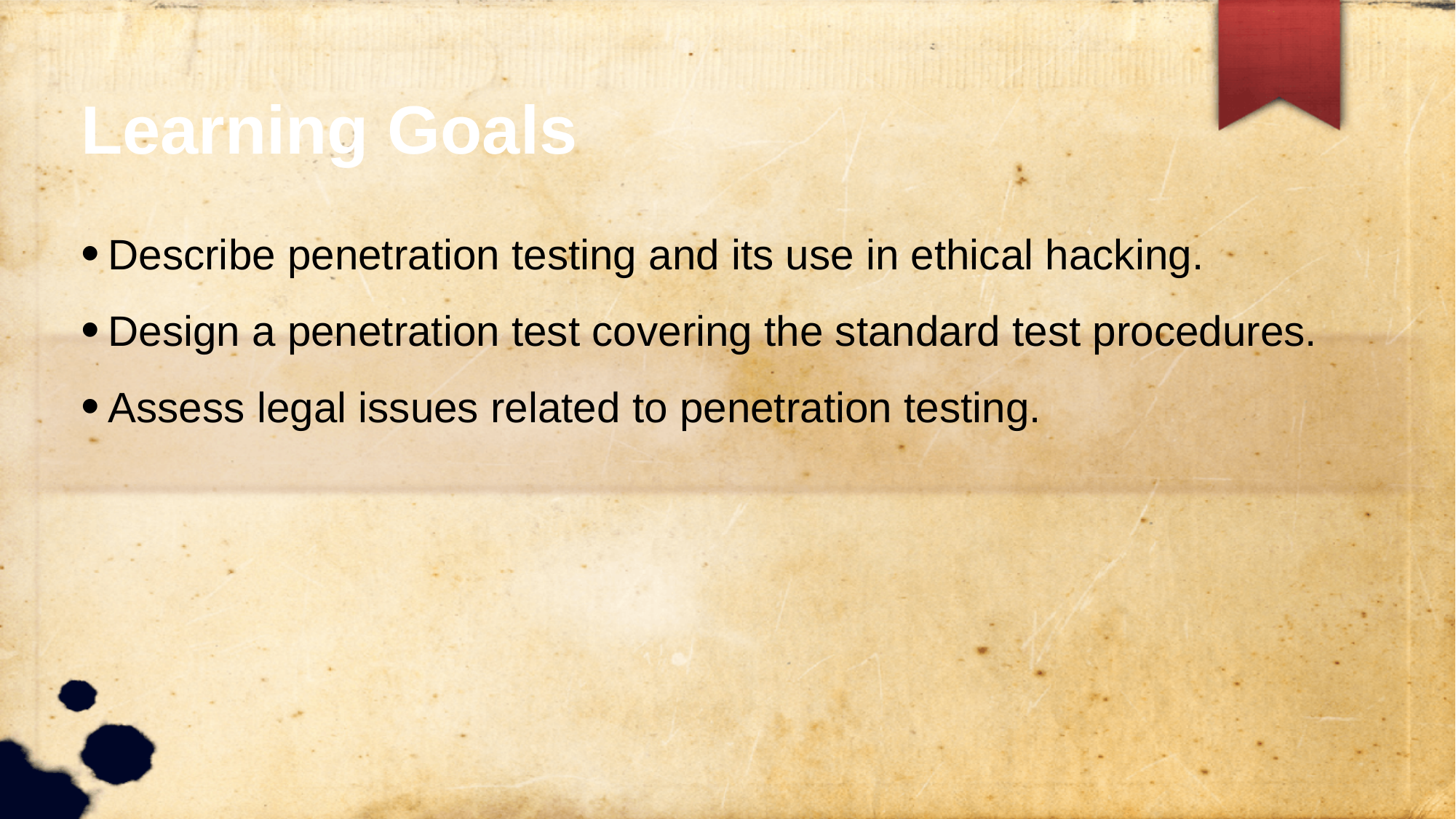

Learning Goals
Describe penetration testing and its use in ethical hacking.
Design a penetration test covering the standard test procedures.
Assess legal issues related to penetration testing.